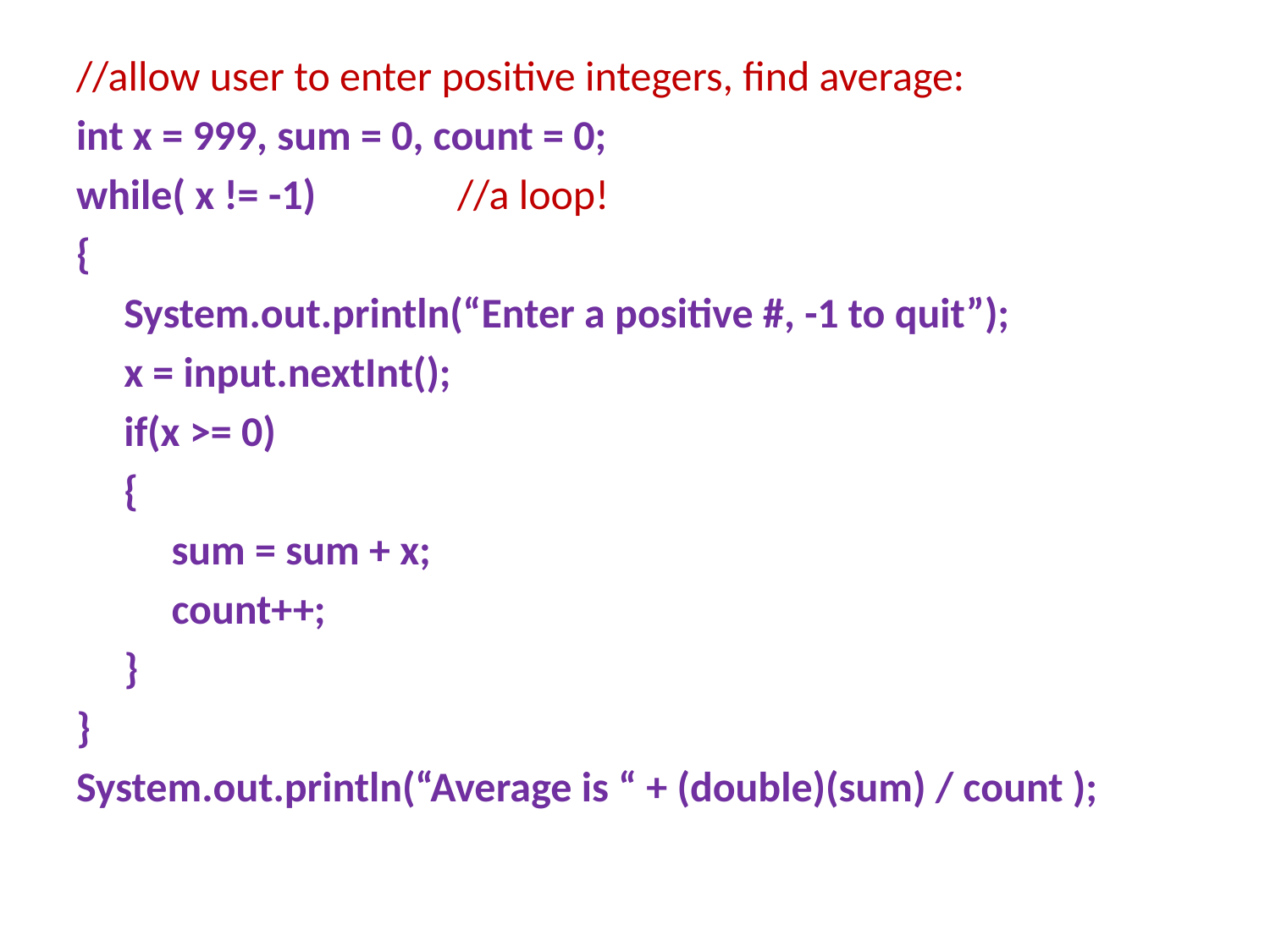

#
//allow user to enter positive integers, find average:
int x = 999, sum = 0, count = 0;
while( x != -1)		//a loop!
{
     System.out.println(“Enter a positive #, -1 to quit”);
     x = input.nextInt();
     if(x >= 0)
     {
          sum = sum + x;
          count++;
     }
}
System.out.println(“Average is “ + (double)(sum) / count );